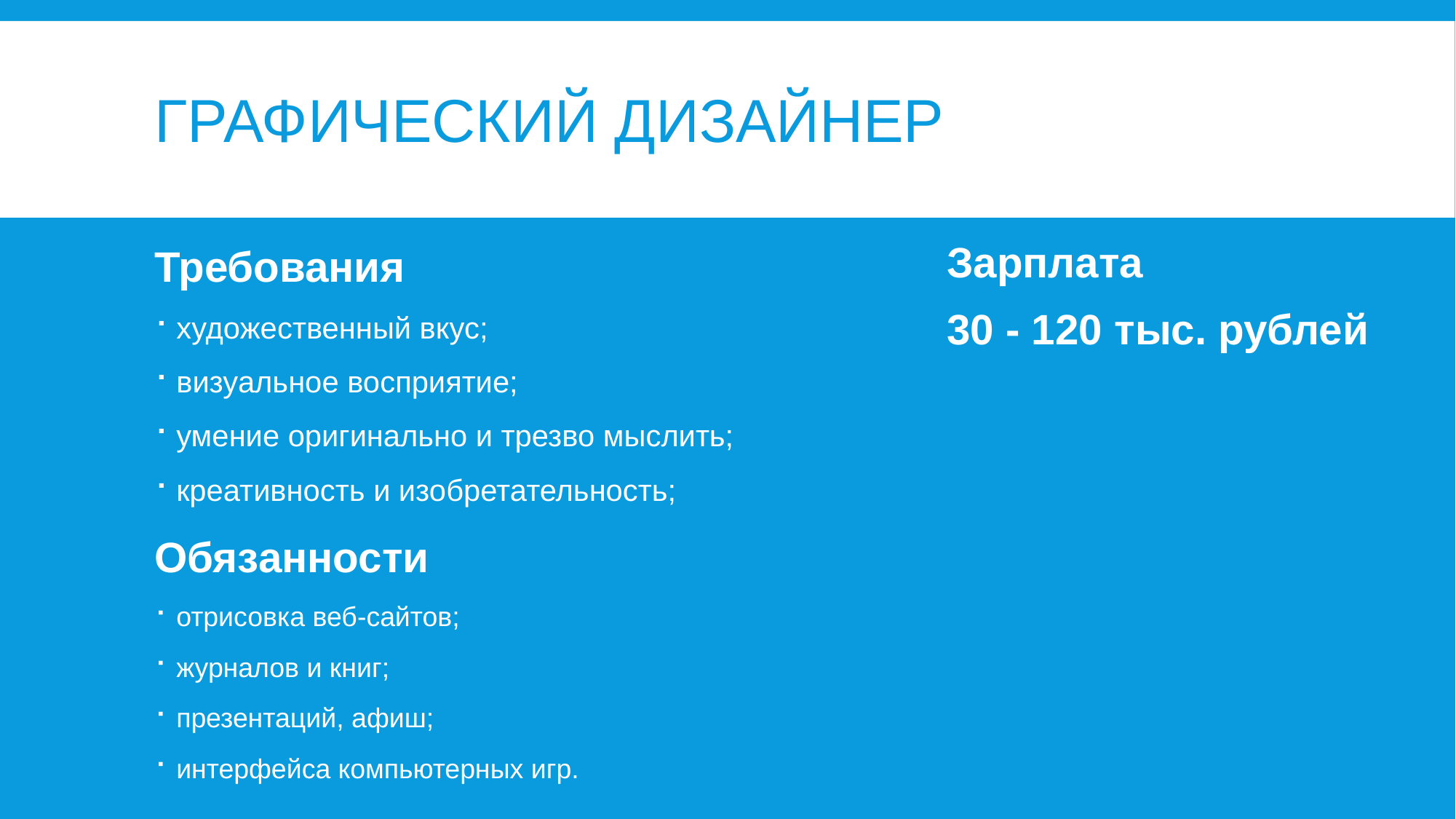

# ГРАФИЧЕСКИЙ ДИЗАЙНЕР
Зарплата
30 - 120 тыс. рублей

Требования
художественный вкус;
визуальное восприятие;
умение оригинально и трезво мыслить;
креативность и изобретательность;

Обязанности
отрисовка веб-сайтов;
журналов и книг;
презентаций, афиш;
интерфейса компьютерных игр.